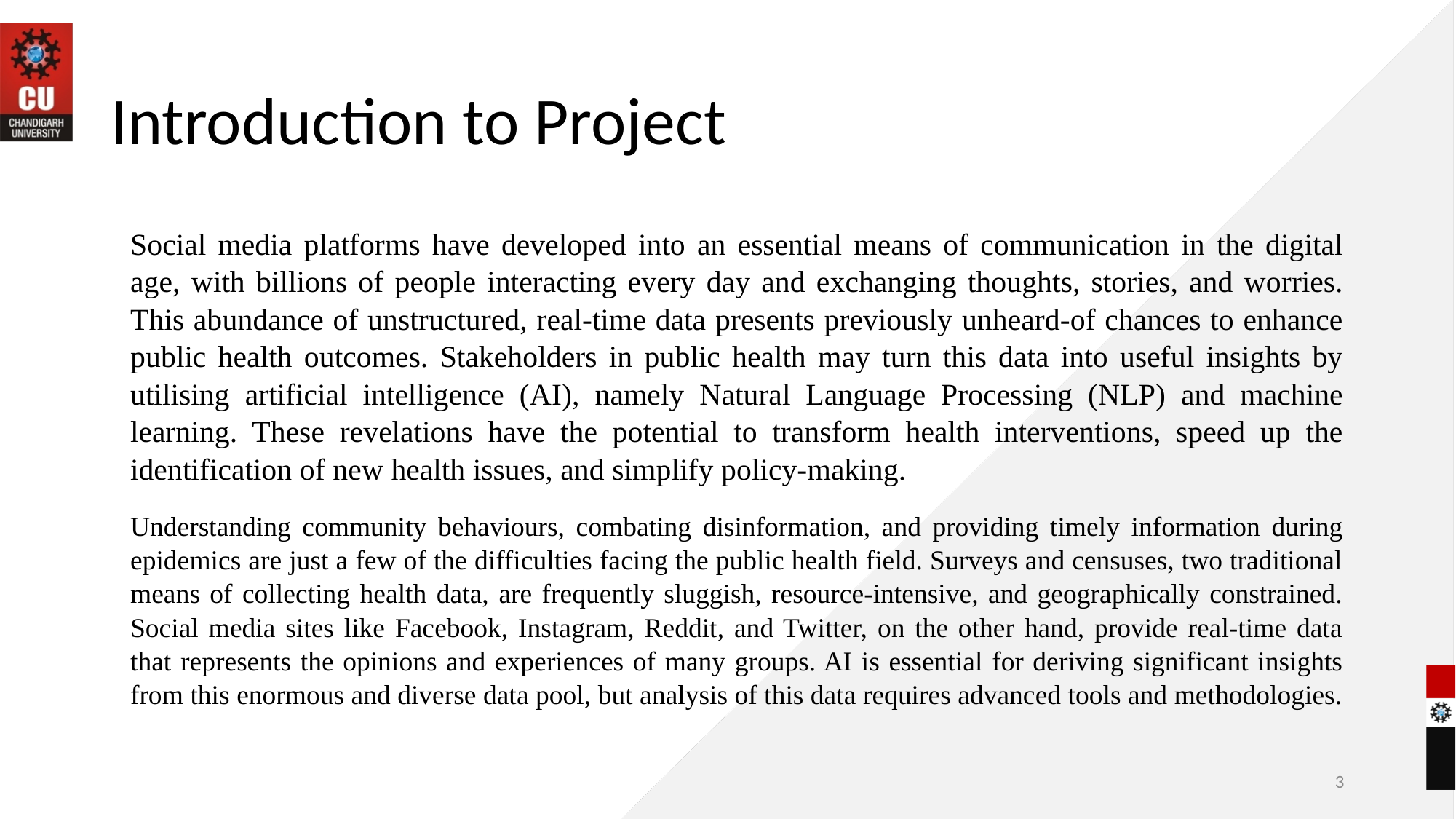

# Introduction to Project
Social media platforms have developed into an essential means of communication in the digital age, with billions of people interacting every day and exchanging thoughts, stories, and worries. This abundance of unstructured, real-time data presents previously unheard-of chances to enhance public health outcomes. Stakeholders in public health may turn this data into useful insights by utilising artificial intelligence (AI), namely Natural Language Processing (NLP) and machine learning. These revelations have the potential to transform health interventions, speed up the identification of new health issues, and simplify policy-making.
Understanding community behaviours, combating disinformation, and providing timely information during epidemics are just a few of the difficulties facing the public health field. Surveys and censuses, two traditional means of collecting health data, are frequently sluggish, resource-intensive, and geographically constrained. Social media sites like Facebook, Instagram, Reddit, and Twitter, on the other hand, provide real-time data that represents the opinions and experiences of many groups. AI is essential for deriving significant insights from this enormous and diverse data pool, but analysis of this data requires advanced tools and methodologies.

3